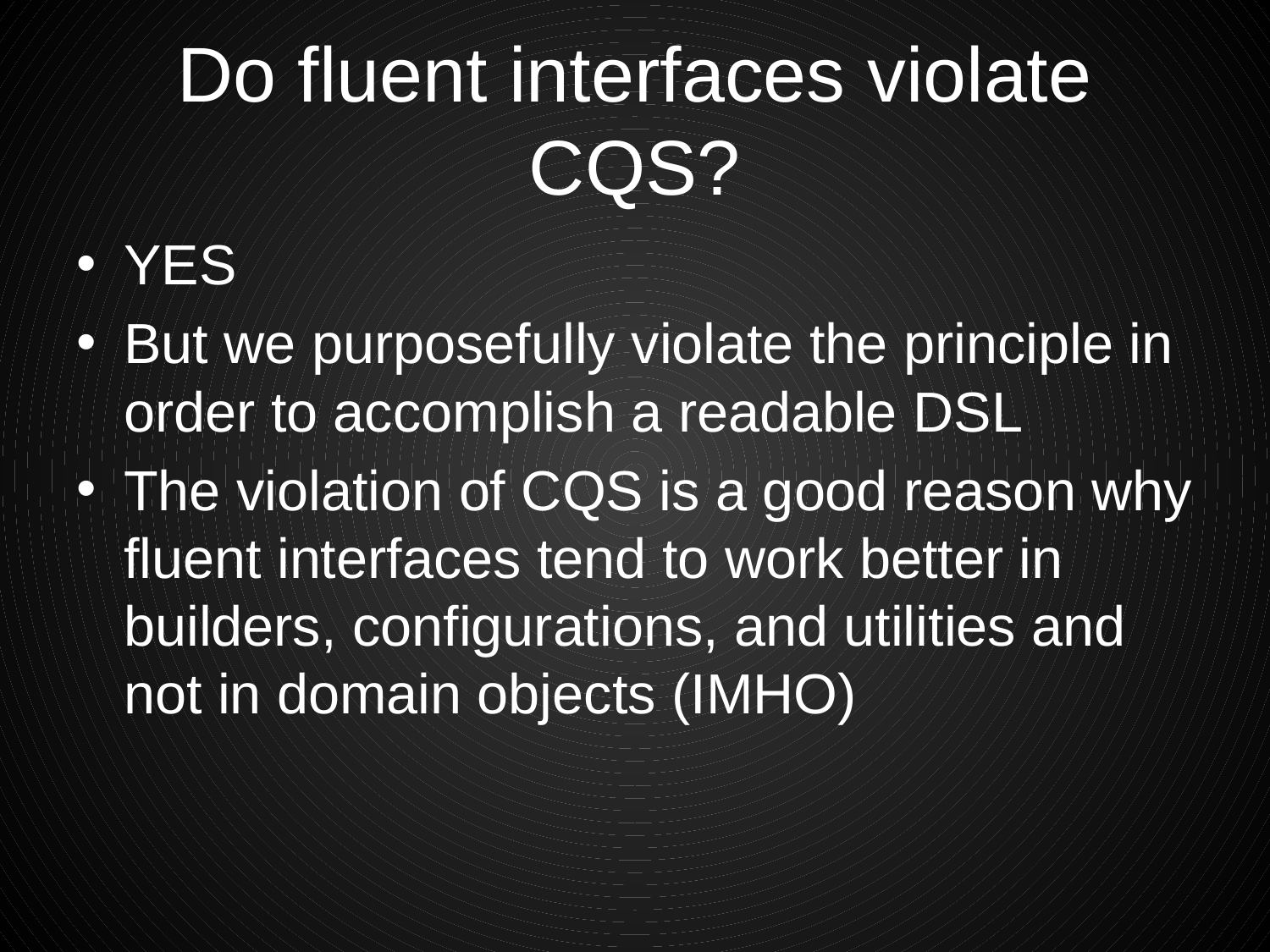

# Do fluent interfaces violate CQS?
YES
But we purposefully violate the principle in order to accomplish a readable DSL
The violation of CQS is a good reason why fluent interfaces tend to work better in builders, configurations, and utilities and not in domain objects (IMHO)